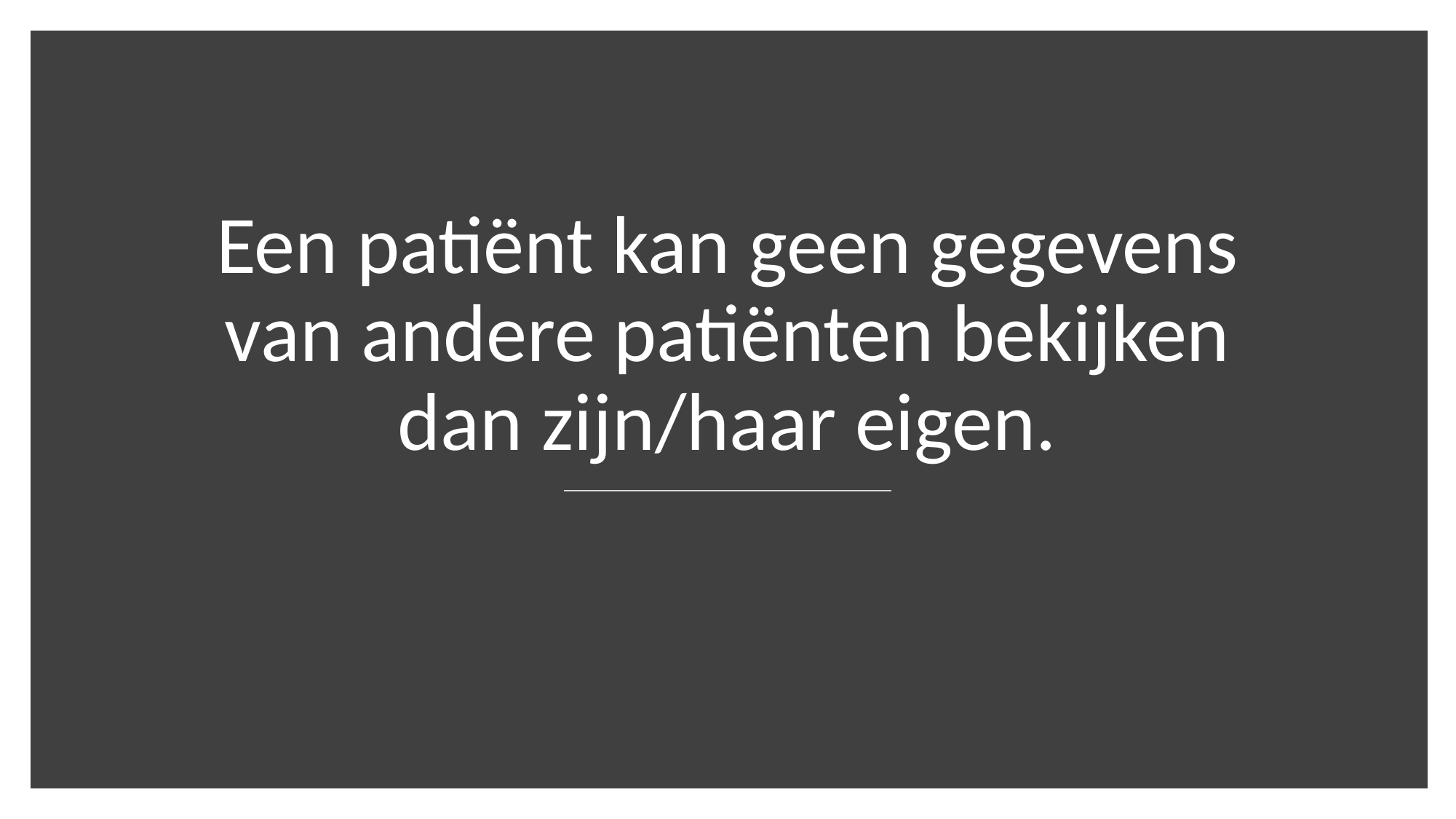

# Een patiënt kan geen gegevens van andere patiënten bekijken dan zijn/haar eigen.